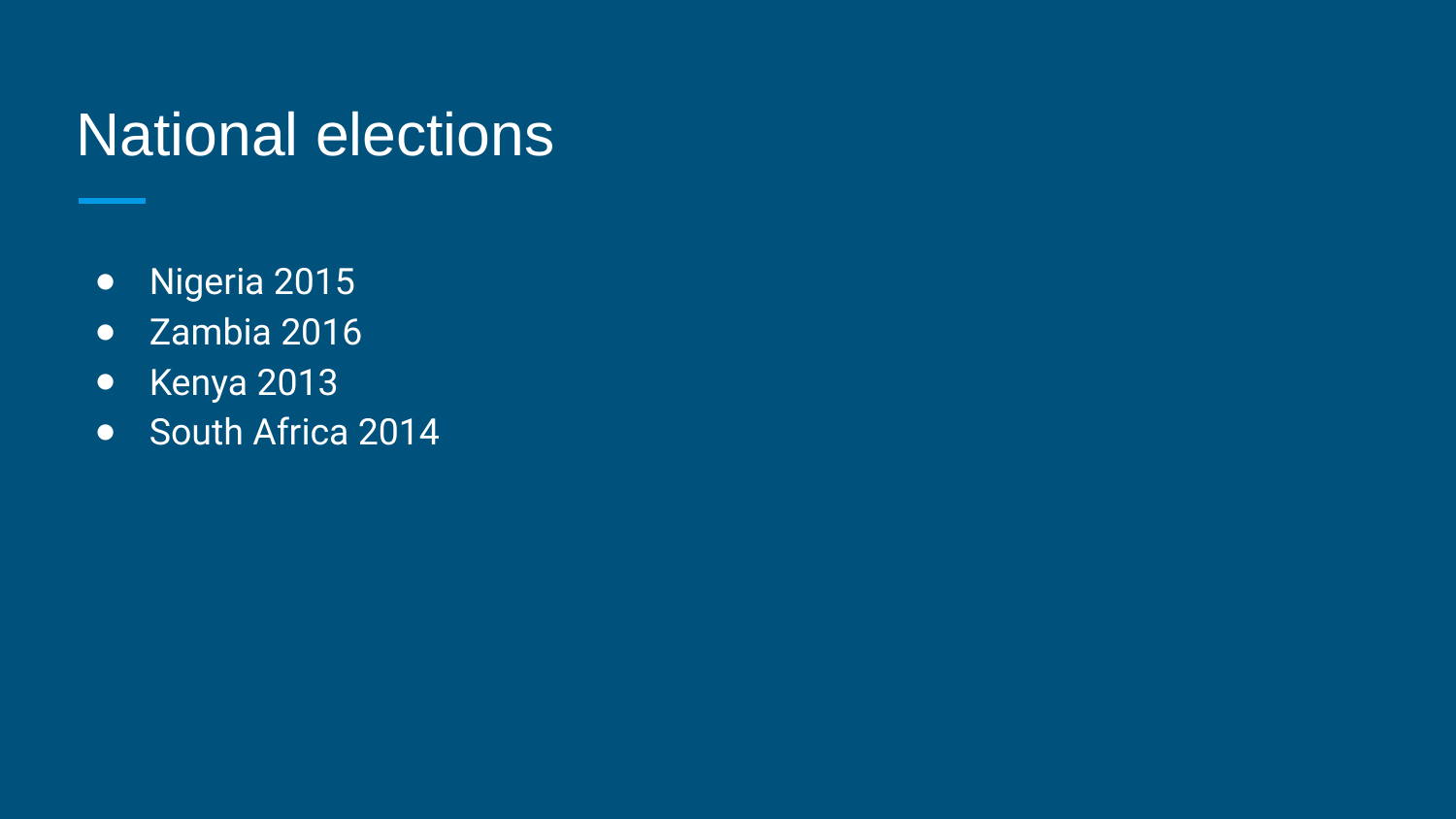

# National elections
Nigeria 2015
Zambia 2016
Kenya 2013
South Africa 2014